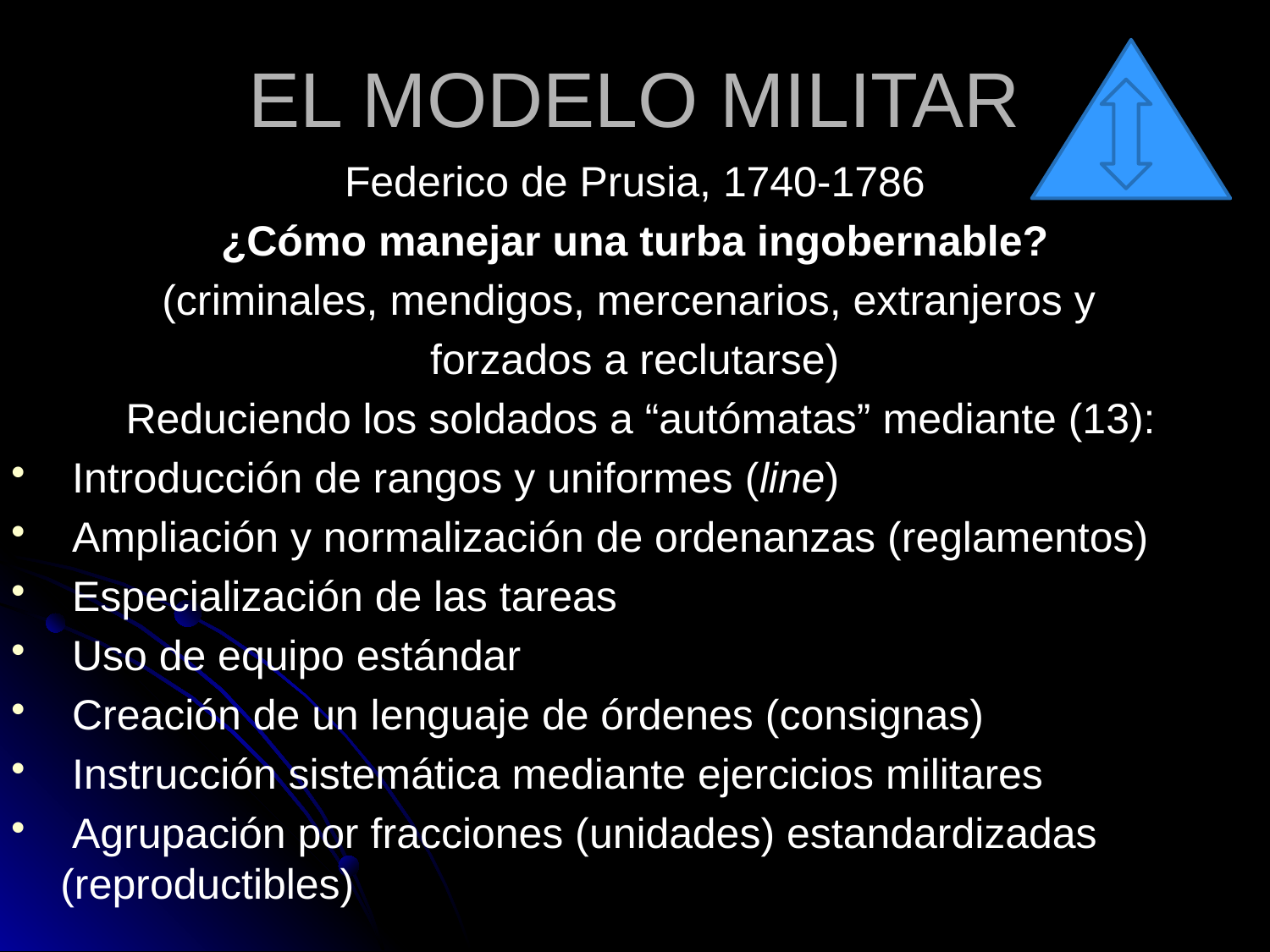

# EL MODELO MILITAR

Federico de Prusia, 1740-1786
¿Cómo manejar una turba ingobernable?
(criminales, mendigos, mercenarios, extranjeros y
forzados a reclutarse)
 Reduciendo los soldados a “autómatas” mediante (13):
 Introducción de rangos y uniformes (line)
 Ampliación y normalización de ordenanzas (reglamentos)
 Especialización de las tareas
 Uso de equipo estándar
 Creación de un lenguaje de órdenes (consignas)
 Instrucción sistemática mediante ejercicios militares
 Agrupación por fracciones (unidades) estandardizadas (reproductibles)